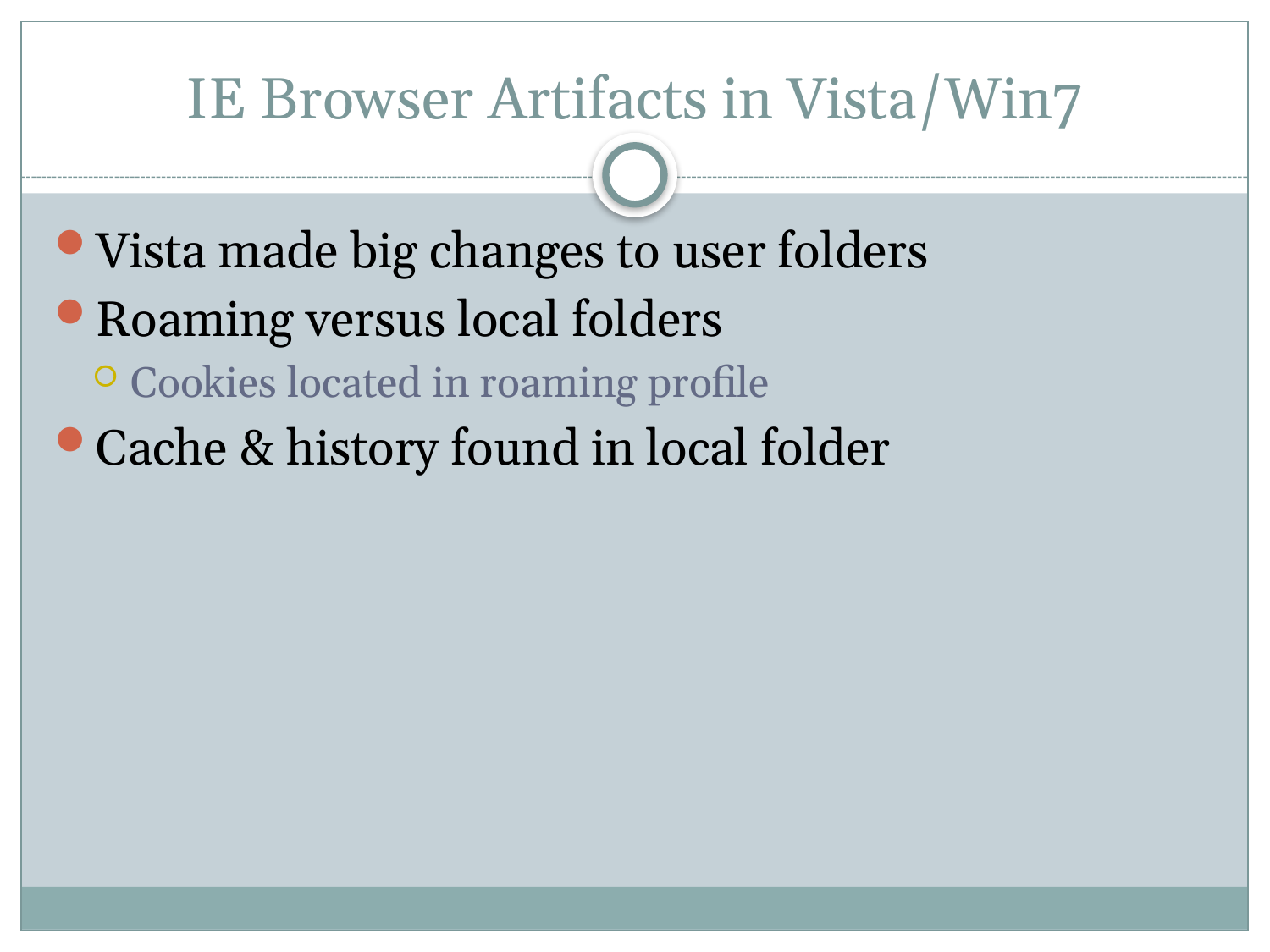

# IE Browser Artifacts in Vista/Win7
Vista made big changes to user folders
Roaming versus local folders
Cookies located in roaming profile
Cache & history found in local folder